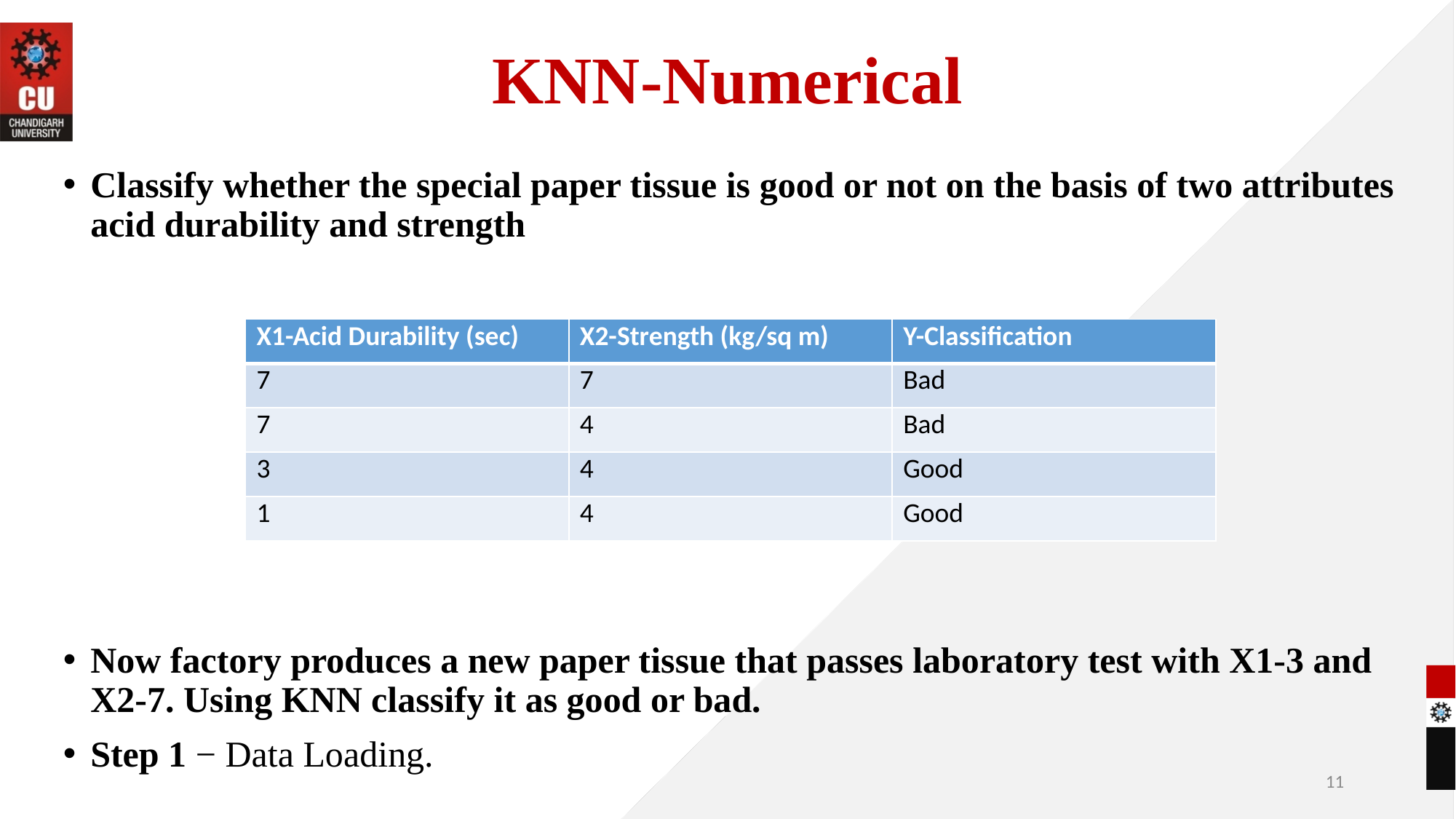

# KNN-Numerical
Classify whether the special paper tissue is good or not on the basis of two attributes acid durability and strength

Now factory produces a new paper tissue that passes laboratory test with X1-3 and X2-7. Using KNN classify it as good or bad.
Step 1 − Data Loading.

| X1-Acid Durability (sec) | X2-Strength (kg/sq m) | Y-Classification |
| --- | --- | --- |
| 7 | 7 | Bad |
| 7 | 4 | Bad |
| 3 | 4 | Good |
| 1 | 4 | Good |
11